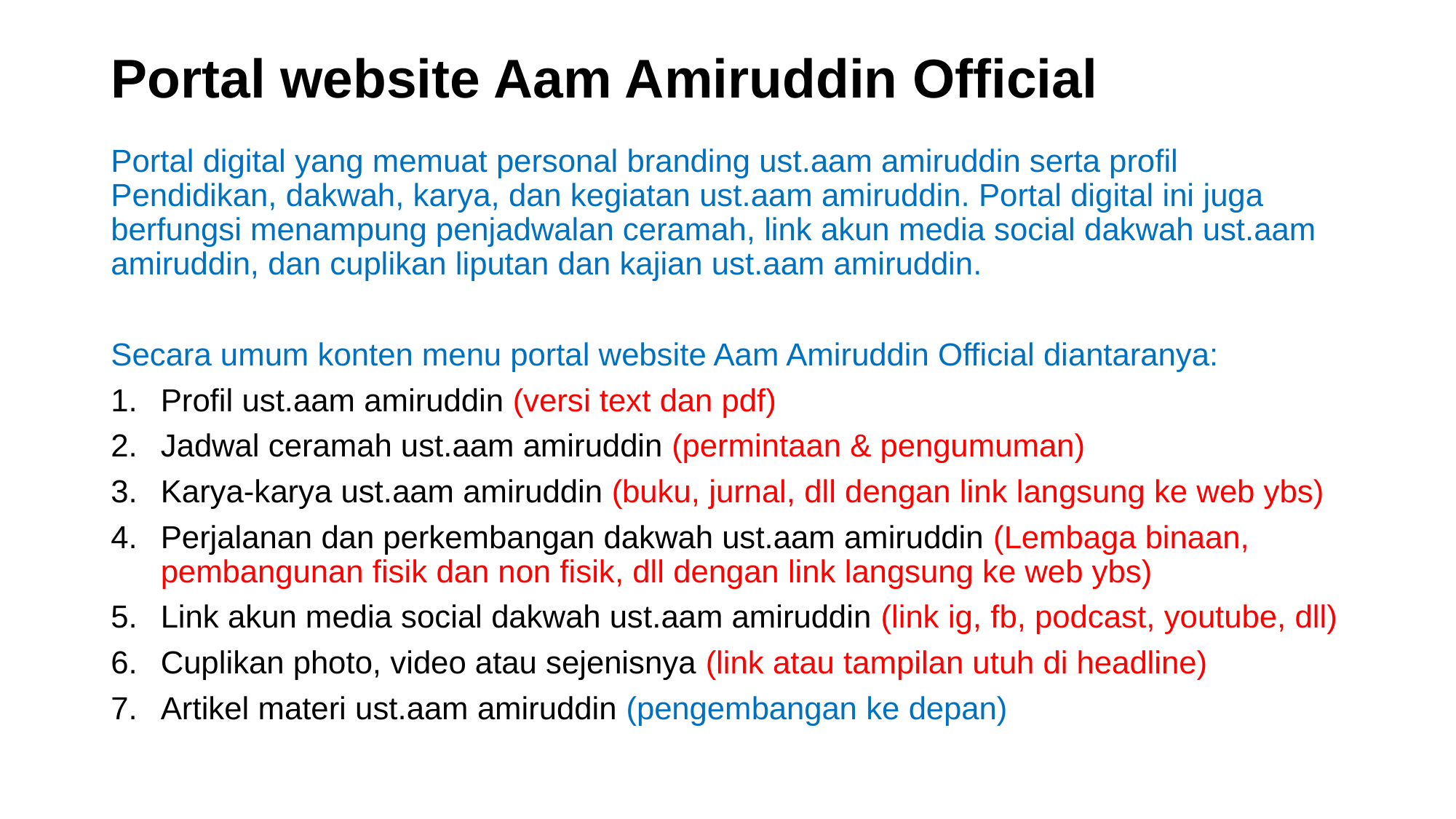

# Portal website Aam Amiruddin Official
Portal digital yang memuat personal branding ust.aam amiruddin serta profil Pendidikan, dakwah, karya, dan kegiatan ust.aam amiruddin. Portal digital ini juga berfungsi menampung penjadwalan ceramah, link akun media social dakwah ust.aam amiruddin, dan cuplikan liputan dan kajian ust.aam amiruddin.

Secara umum konten menu portal website Aam Amiruddin Official diantaranya:
Profil ust.aam amiruddin (versi text dan pdf)
Jadwal ceramah ust.aam amiruddin (permintaan & pengumuman)
Karya-karya ust.aam amiruddin (buku, jurnal, dll dengan link langsung ke web ybs)
Perjalanan dan perkembangan dakwah ust.aam amiruddin (Lembaga binaan, pembangunan fisik dan non fisik, dll dengan link langsung ke web ybs)
Link akun media social dakwah ust.aam amiruddin (link ig, fb, podcast, youtube, dll)
Cuplikan photo, video atau sejenisnya (link atau tampilan utuh di headline)
Artikel materi ust.aam amiruddin (pengembangan ke depan)